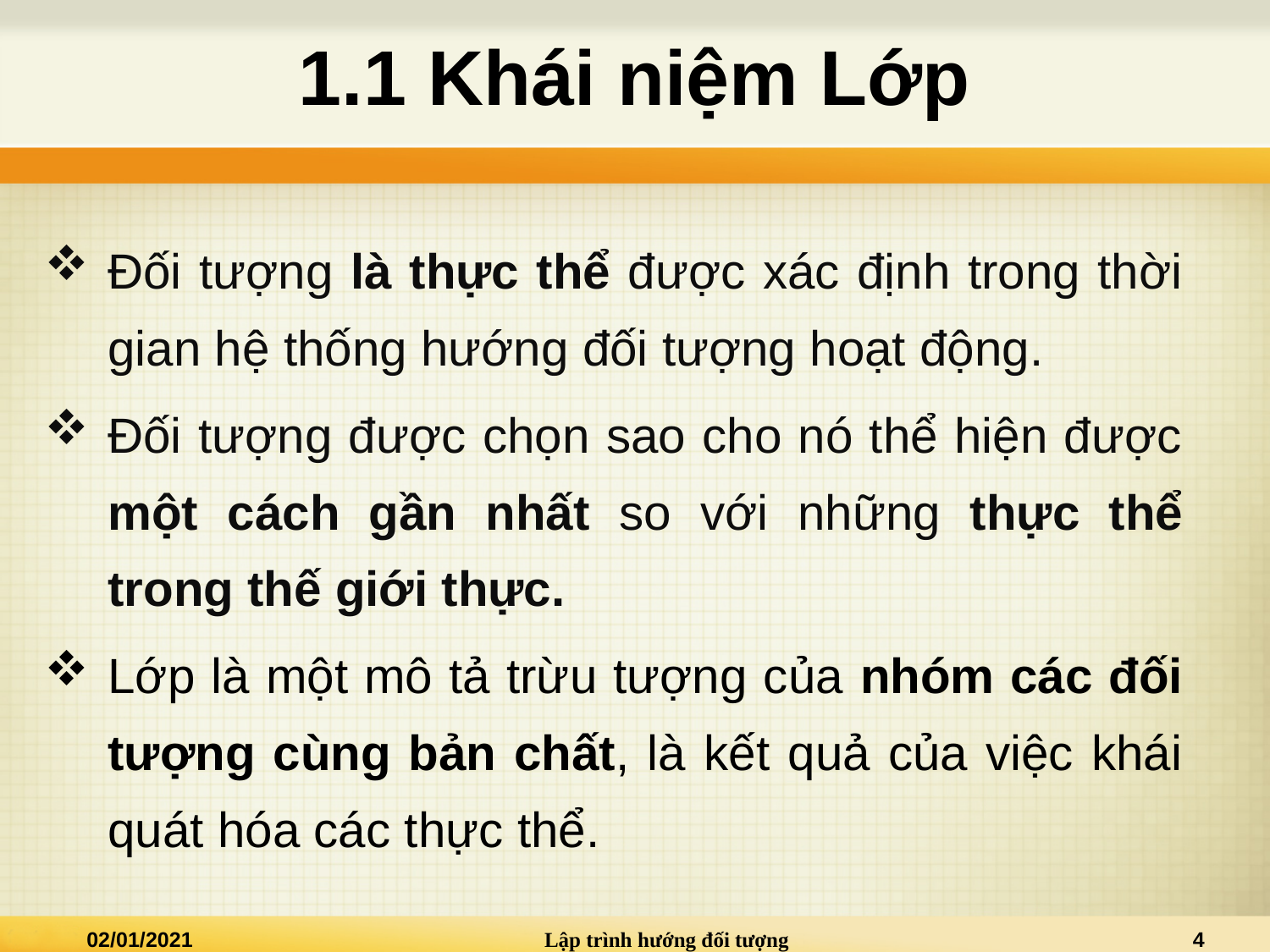

# 1.1 Khái niệm Lớp
Đối tượng là thực thể được xác định trong thời gian hệ thống hướng đối tượng hoạt động.
Đối tượng được chọn sao cho nó thể hiện được một cách gần nhất so với những thực thể trong thế giới thực.
Lớp là một mô tả trừu tượng của nhóm các đối tượng cùng bản chất, là kết quả của việc khái quát hóa các thực thể.

02/01/2021
Lập trình hướng đối tượng
4